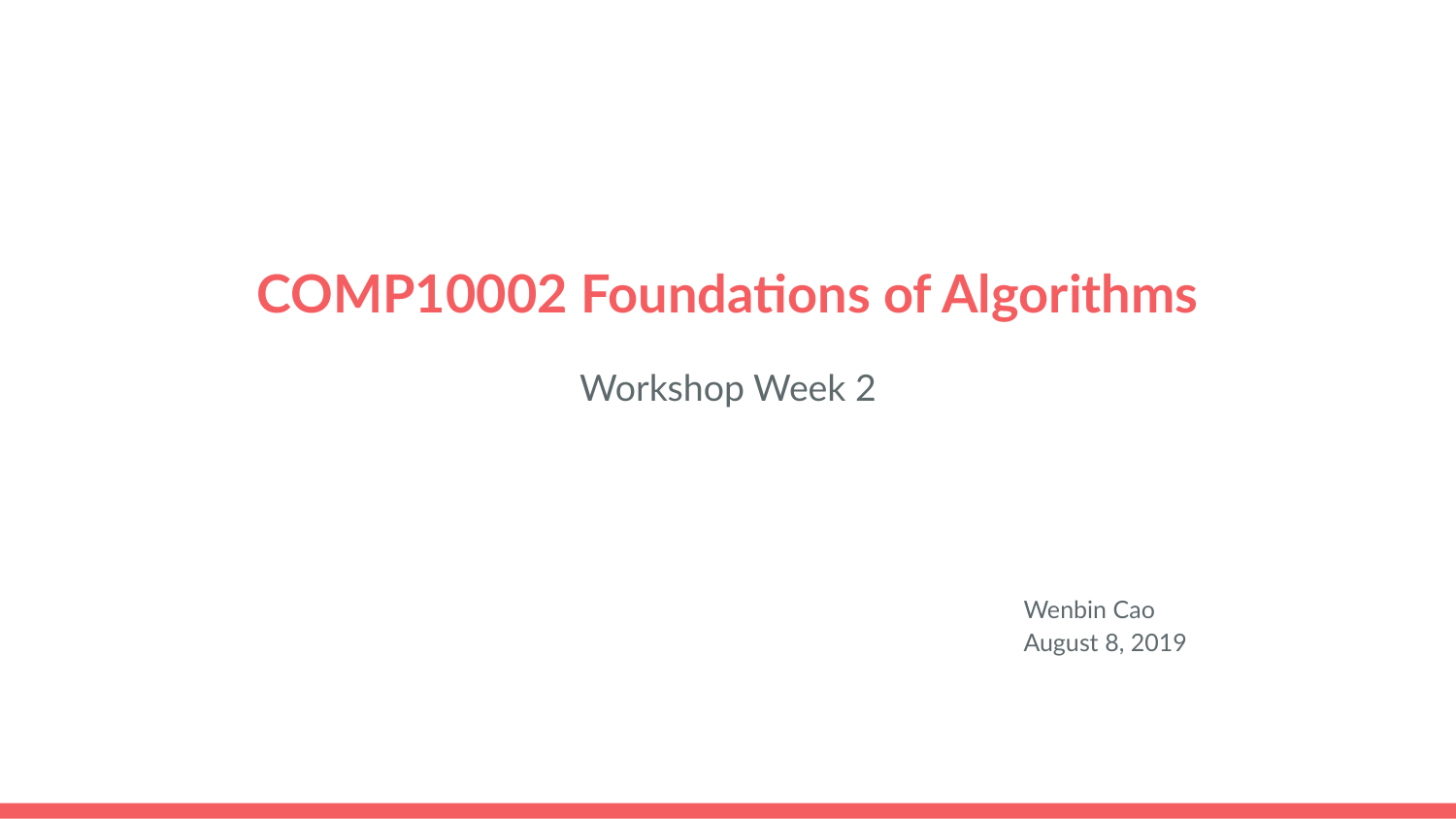

# COMP10002 Foundations of Algorithms
Workshop Week 2
Wenbin Cao
August 8, 2019